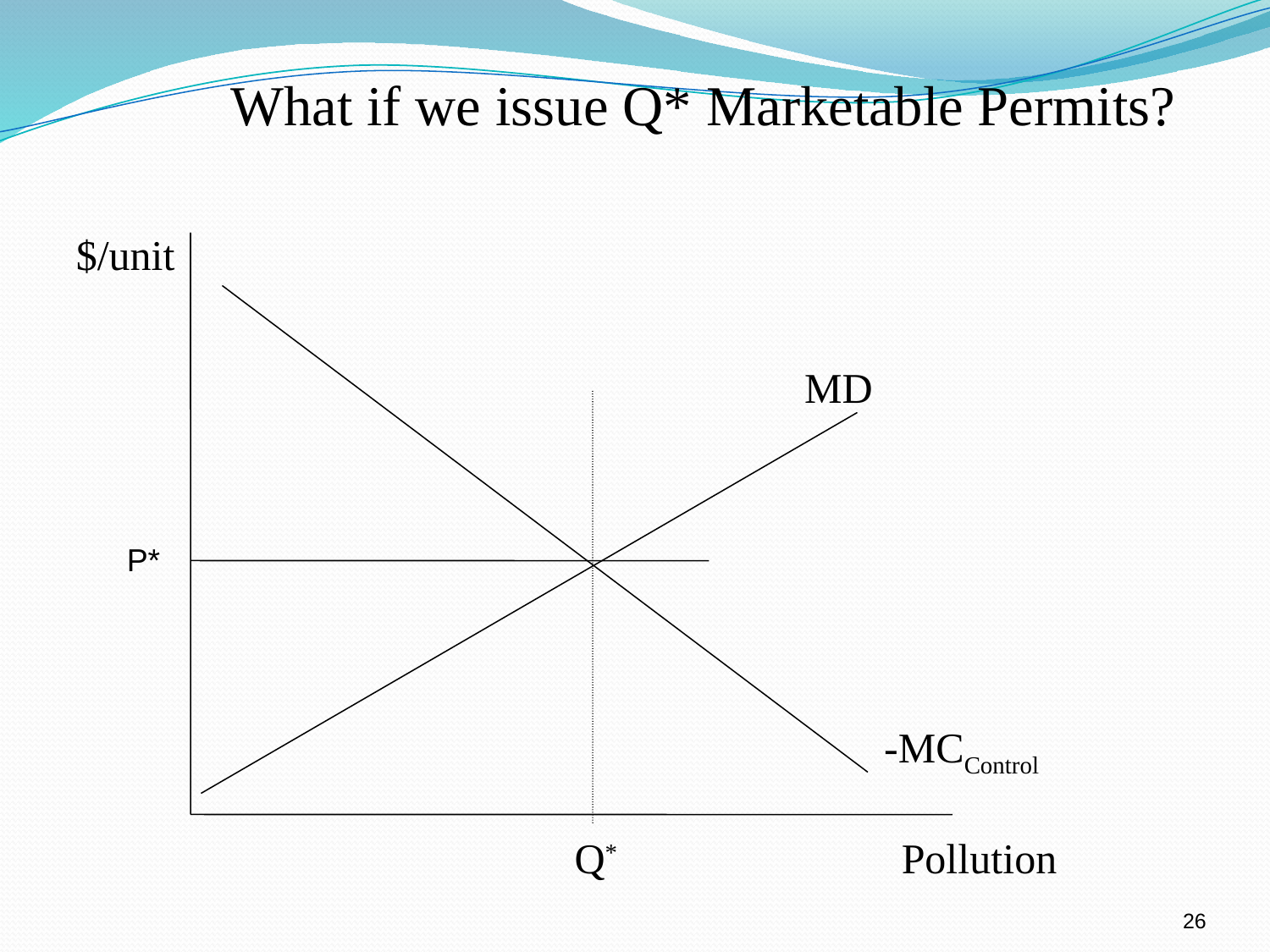

What if we issue Q* Marketable Permits?
$/unit

MD

P*

-MCControl

Q*
Pollution
26